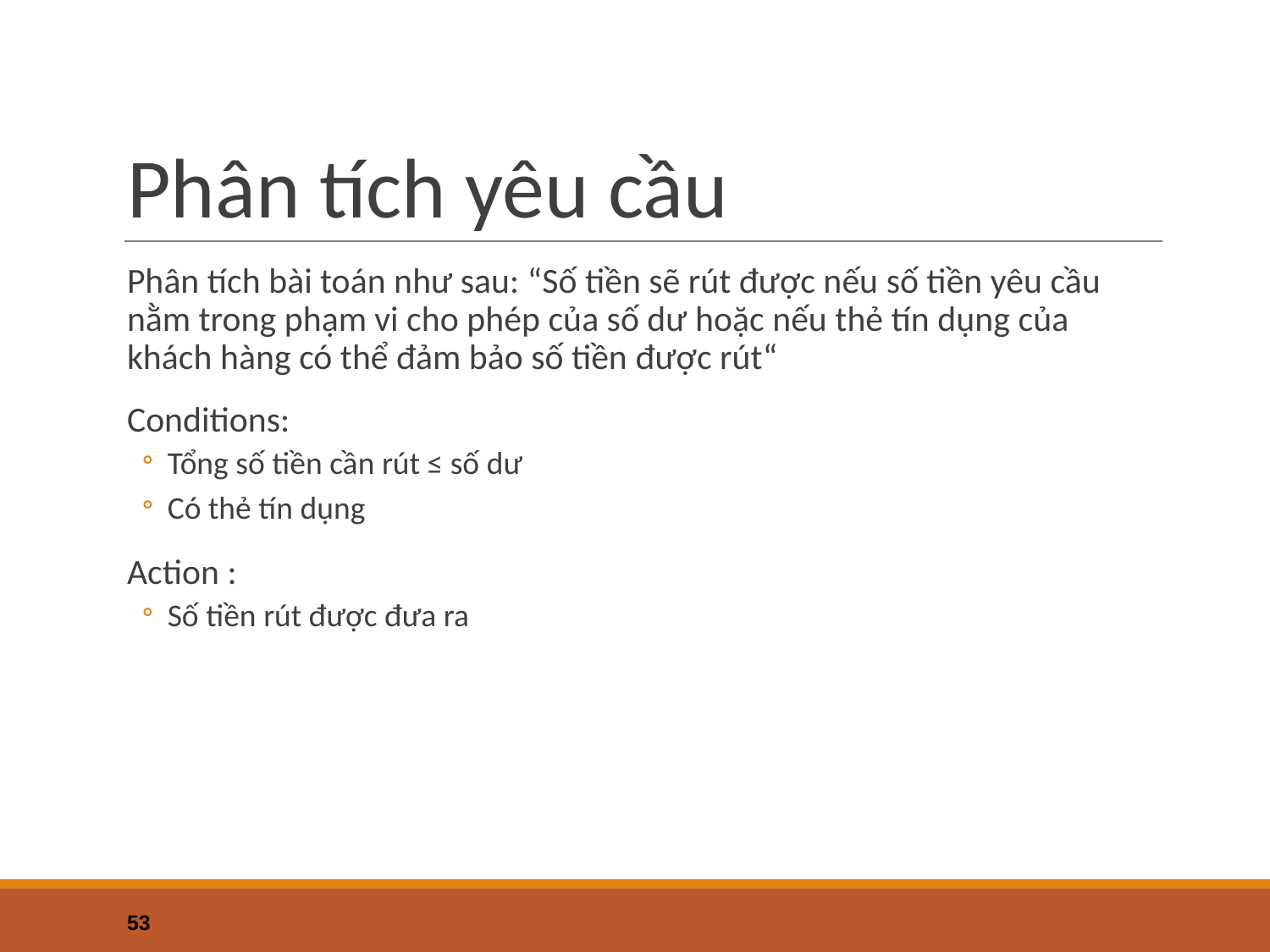

# Phân tích yêu cầu
Phân tích bài toán như sau: “Số tiền sẽ rút được nếu số tiền yêu cầu nằm trong phạm vi cho phép của số dư hoặc nếu thẻ tín dụng của khách hàng có thể đảm bảo số tiền được rút“
Conditions:
Tổng số tiền cần rút ≤ số dư
Có thẻ tín dụng
Action :
Số tiền rút được đưa ra

53